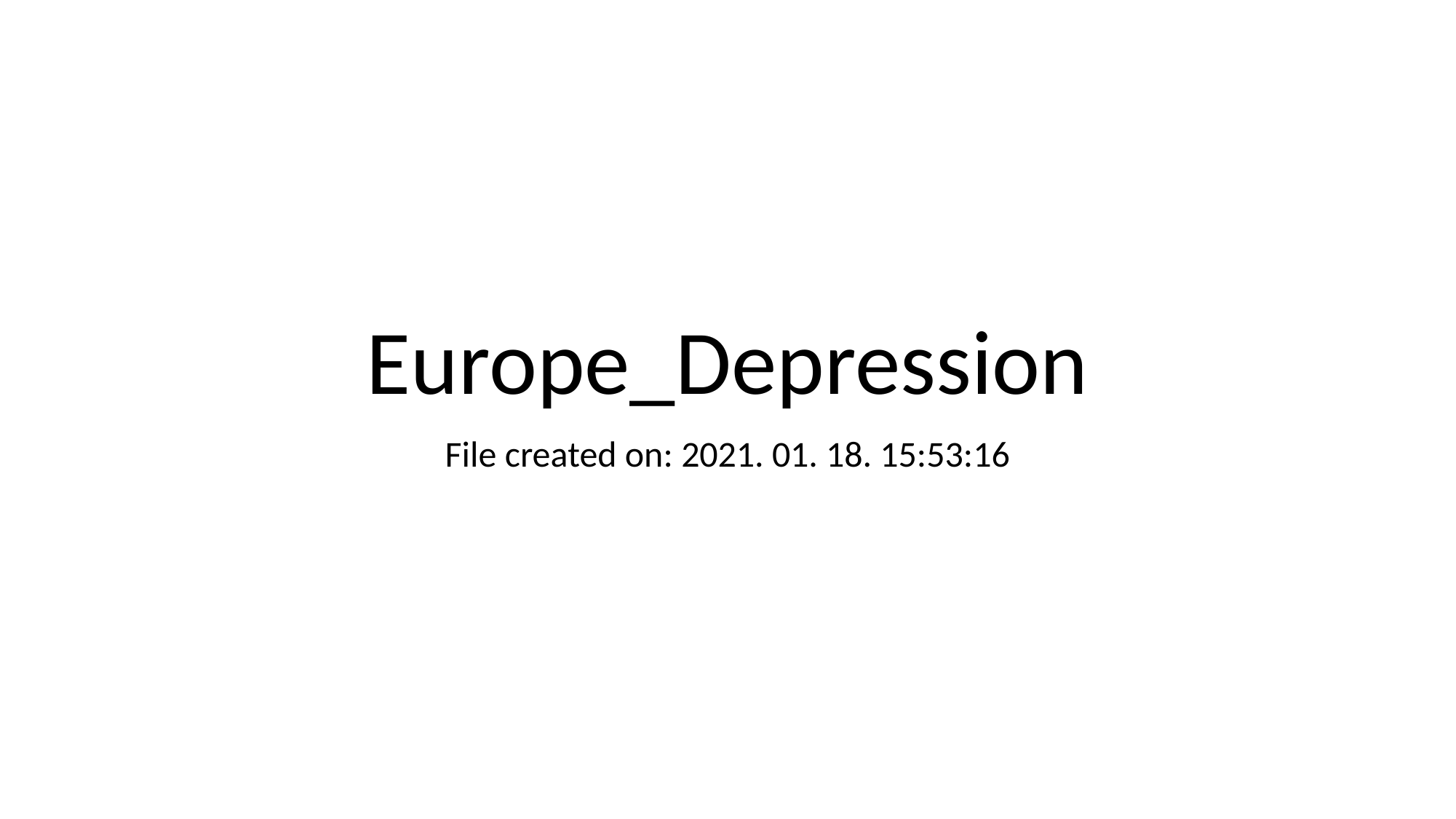

# Europe_Depression
File created on: 2021. 01. 18. 15:53:16